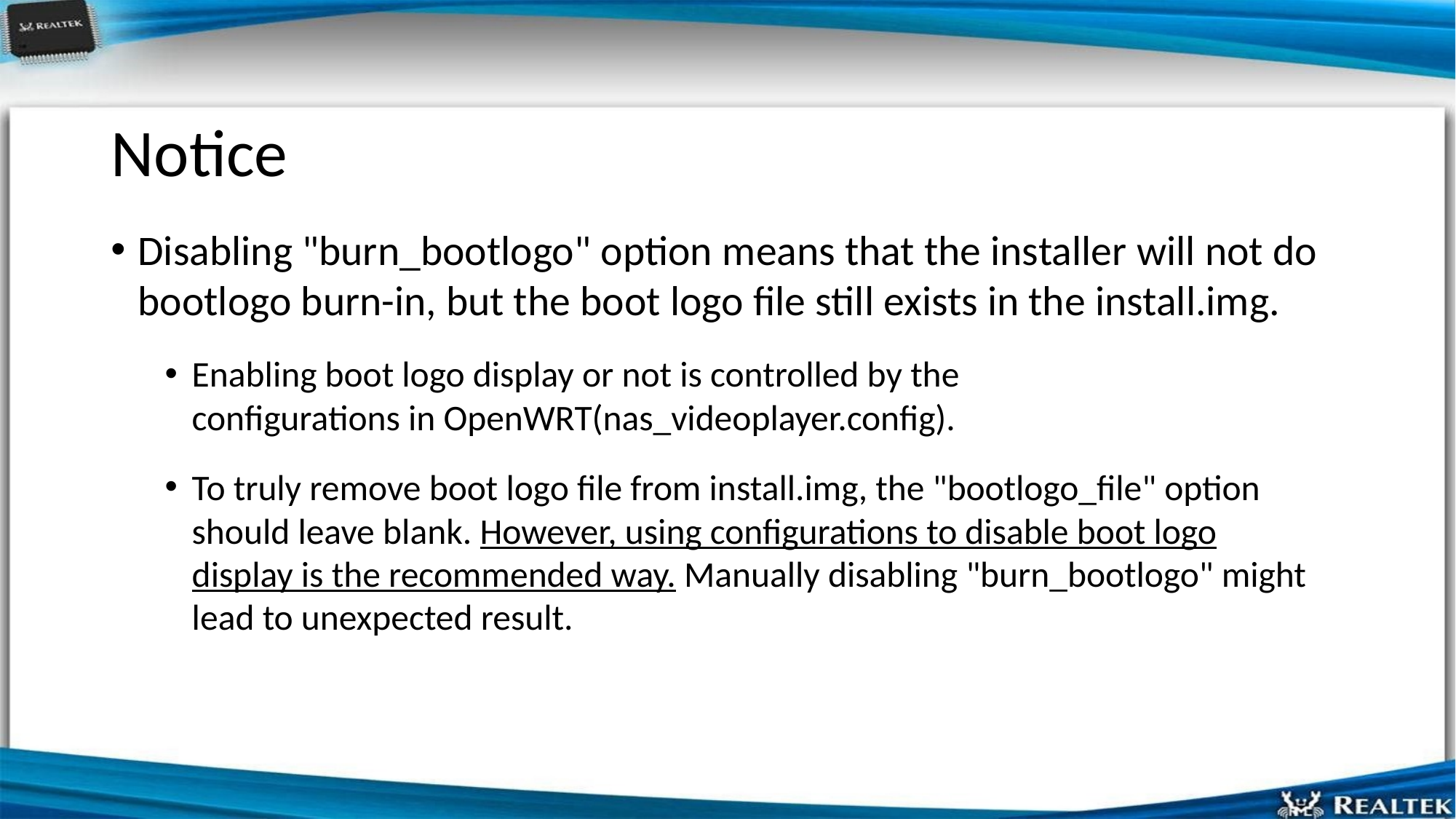

# Notice
Disabling "burn_bootlogo" option means that the installer will not do bootlogo burn-in, but the boot logo file still exists in the install.img.
Enabling boot logo display or not is controlled by the configurations in OpenWRT(nas_videoplayer.config).
To truly remove boot logo file from install.img, the "bootlogo_file" option should leave blank. However, using configurations to disable boot logo display is the recommended way. Manually disabling "burn_bootlogo" might lead to unexpected result.